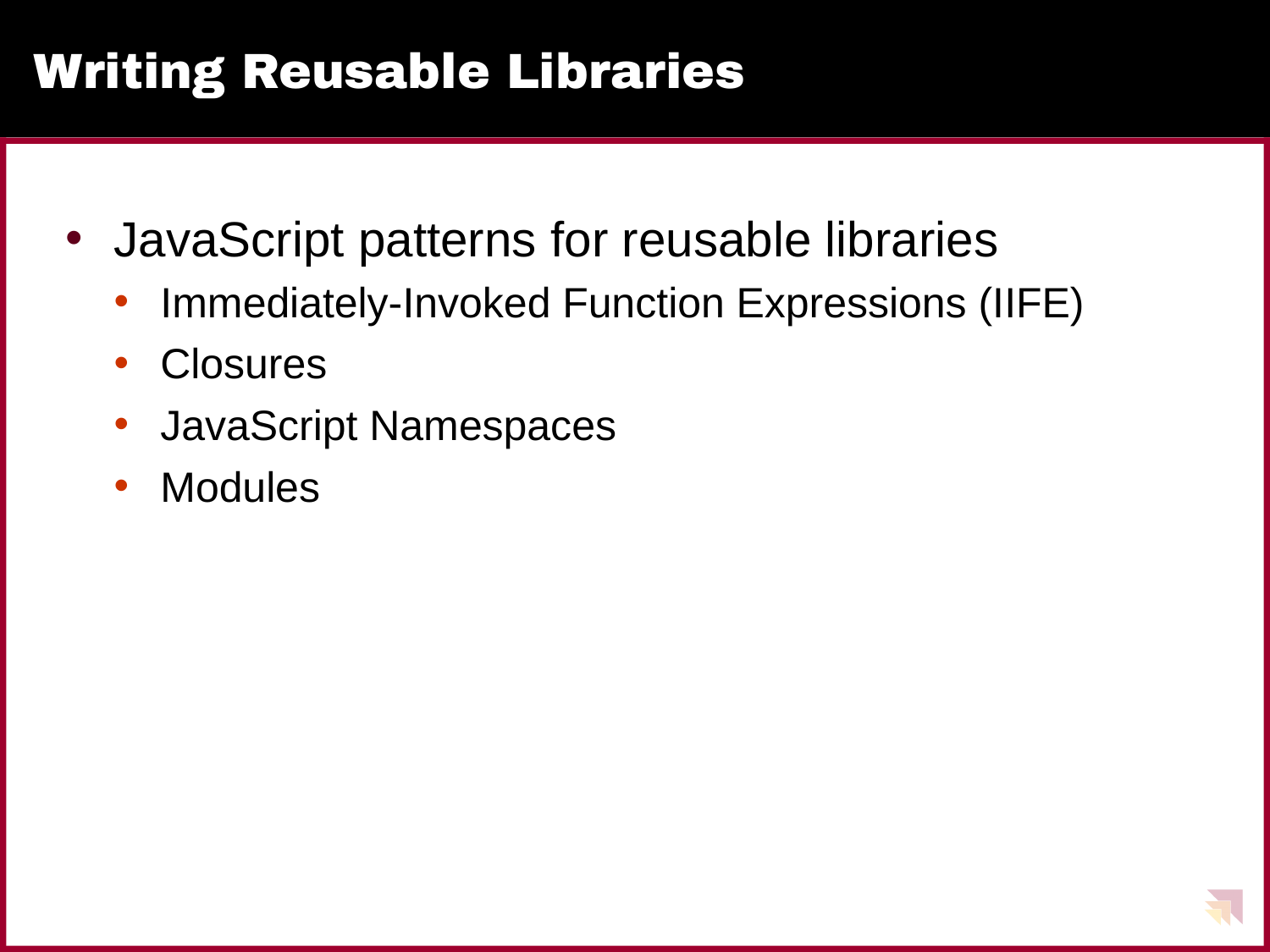

# Writing Reusable Libraries
JavaScript patterns for reusable libraries
Immediately-Invoked Function Expressions (IIFE)
Closures
JavaScript Namespaces
Modules